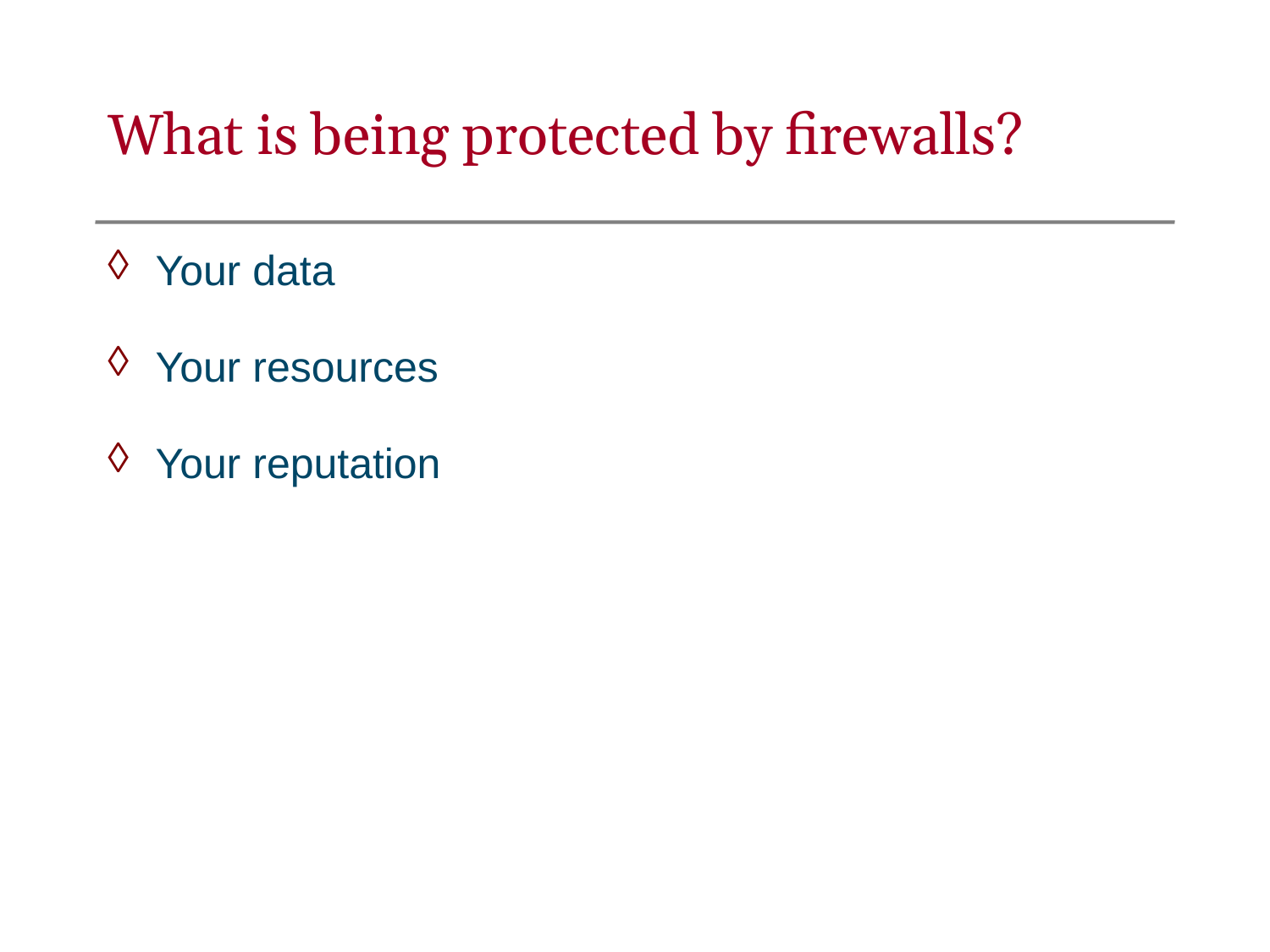

What is being protected by firewalls?
Your data

Your resources

Your reputation